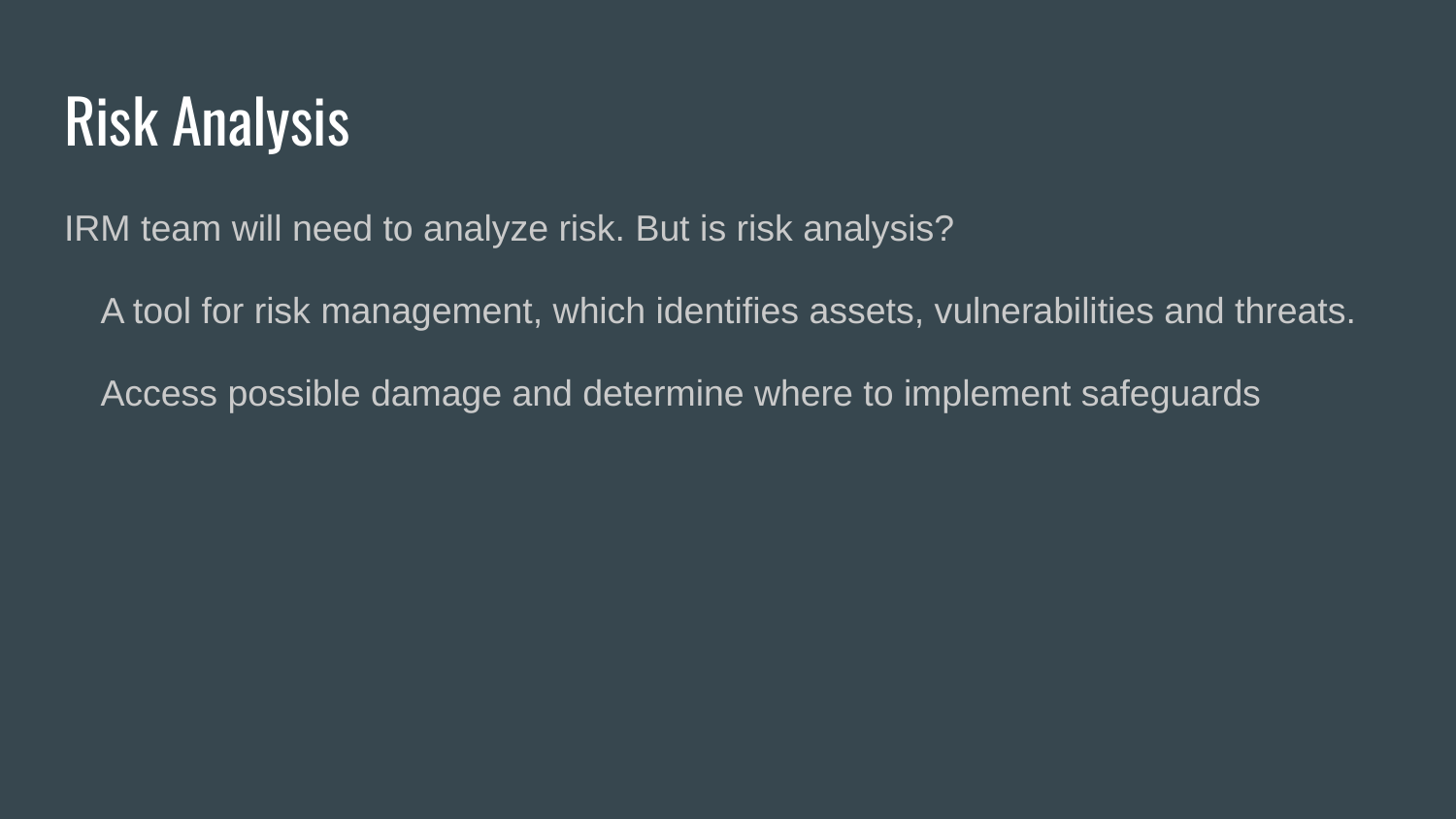

# Risk Analysis​
IRM team will need to analyze risk. But is risk analysis?​
A tool for risk management, which identifies assets, vulnerabilities and threats.​
Access possible damage and determine where to implement safeguards​
​